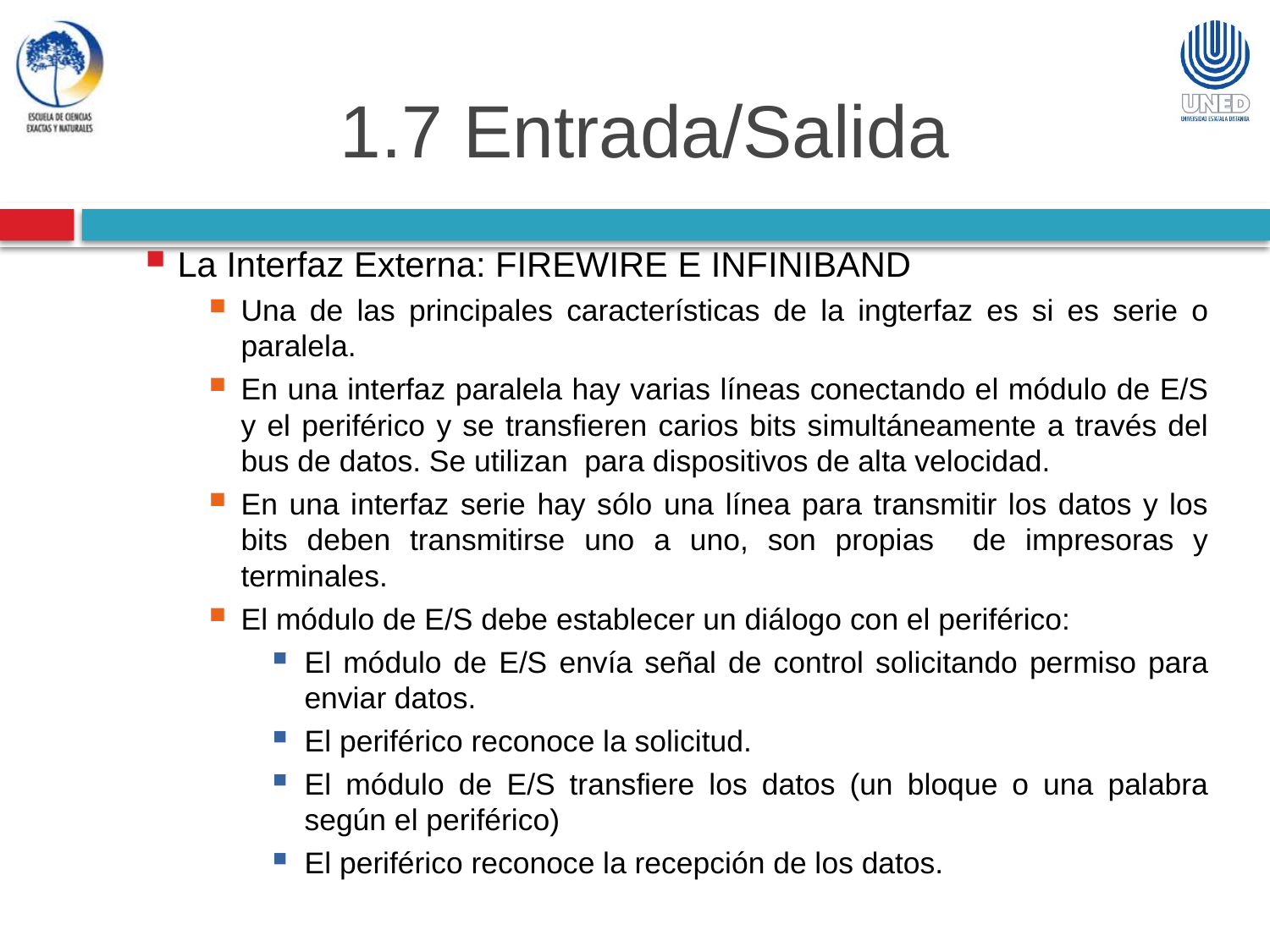

1.7 Entrada/Salida
La Interfaz Externa: FIREWIRE E INFINIBAND
Una de las principales características de la ingterfaz es si es serie o paralela.
En una interfaz paralela hay varias líneas conectando el módulo de E/S y el periférico y se transfieren carios bits simultáneamente a través del bus de datos. Se utilizan  para dispositivos de alta velocidad.
En una interfaz serie hay sólo una línea para transmitir los datos y los bits deben transmitirse uno a uno, son propias  de impresoras y terminales.
El módulo de E/S debe establecer un diálogo con el periférico:
El módulo de E/S envía señal de control solicitando permiso para enviar datos.
El periférico reconoce la solicitud.
El módulo de E/S transfiere los datos (un bloque o una palabra según el periférico)
El periférico reconoce la recepción de los datos.